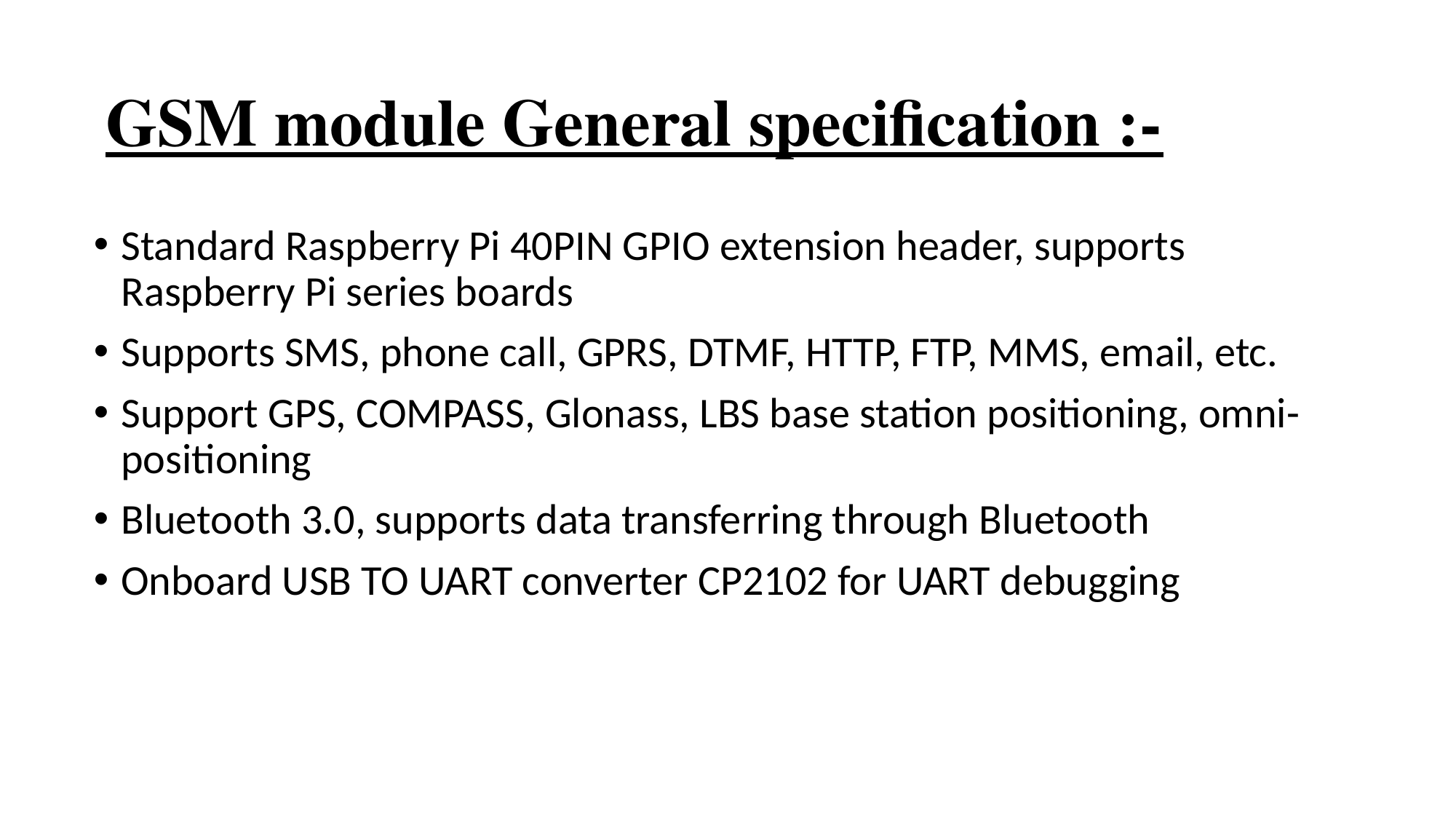

# GSM module General specification :-
Standard Raspberry Pi 40PIN GPIO extension header, supports Raspberry Pi series boards
Supports SMS, phone call, GPRS, DTMF, HTTP, FTP, MMS, email, etc.
Support GPS, COMPASS, Glonass, LBS base station positioning, omni-positioning
Bluetooth 3.0, supports data transferring through Bluetooth
Onboard USB TO UART converter CP2102 for UART debugging